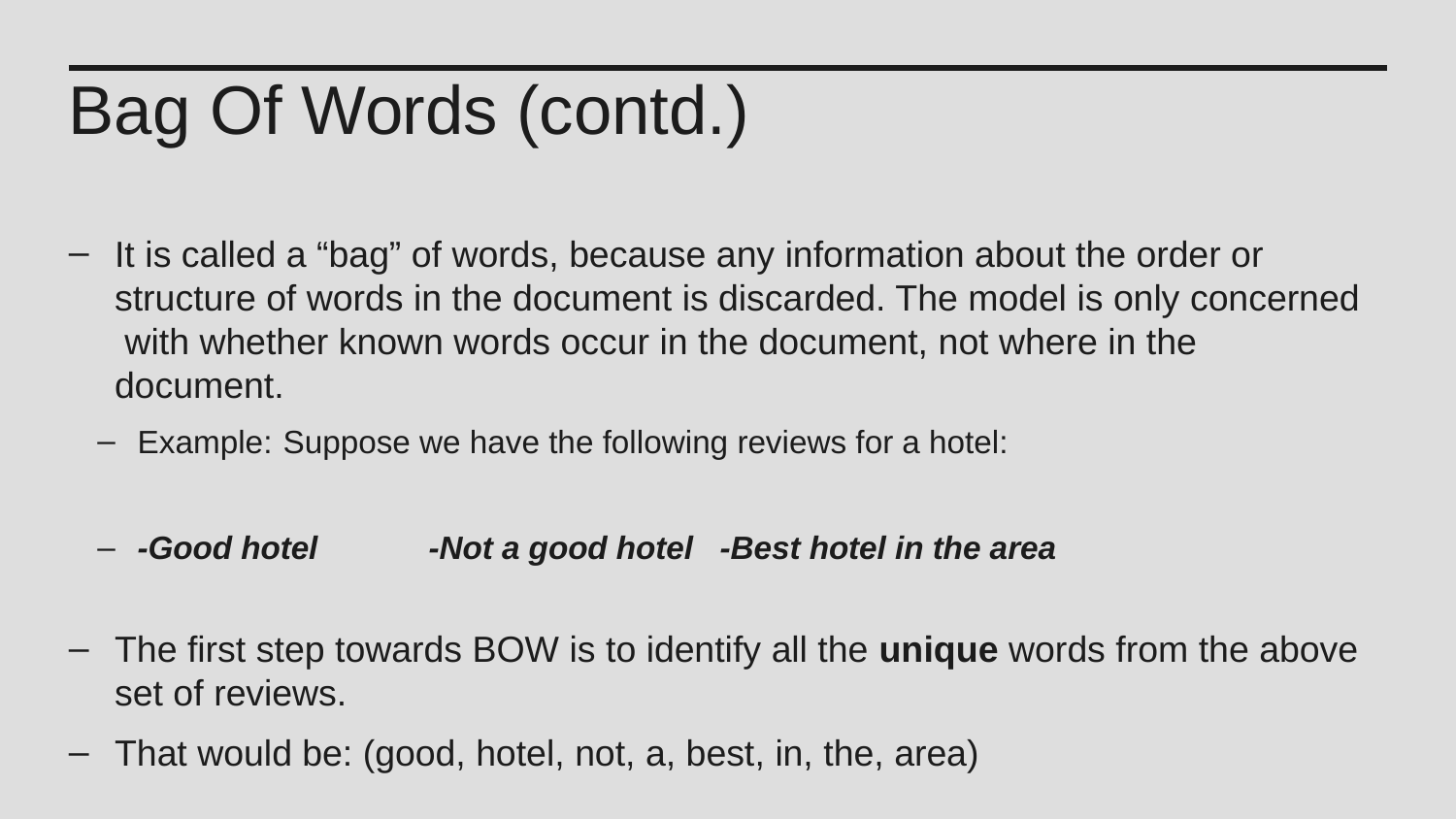

Bag Of Words (contd.)
It is called a “bag” of words, because any information about the order or  structure of words in the document is discarded. The model is only concerned  with whether known words occur in the document, not where in the  document.
Example:	Suppose we have the following reviews for a hotel:

-Good hotel	-Not a good hotel	-Best hotel in the area

The first step towards BOW is to identify all the unique words from the above set of reviews.
That would be: (good, hotel, not, a, best, in, the, area)